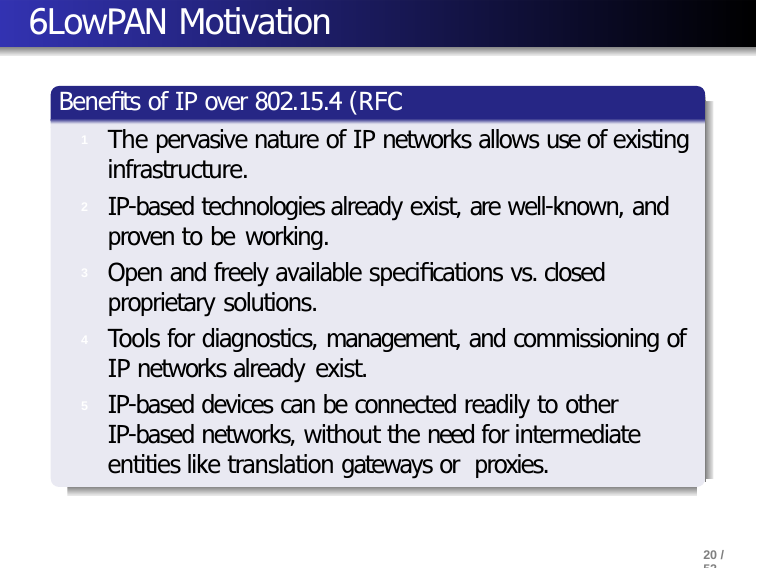

# 6LowPAN Motivation

Benefits of IP over 802.15.4 (RFC 4919)

The pervasive nature of IP networks allows use of existing  infrastructure.
IP-based technologies already exist, are well-known, and  proven to be working.
Open and freely available specifications vs. closed  proprietary solutions.
Tools for diagnostics, management, and commissioning of  IP networks already exist.
IP-based devices can be connected readily to other  IP-based networks, without the need for intermediate  entities like translation gateways or  proxies.

1

2

3

4

5

20 / 52